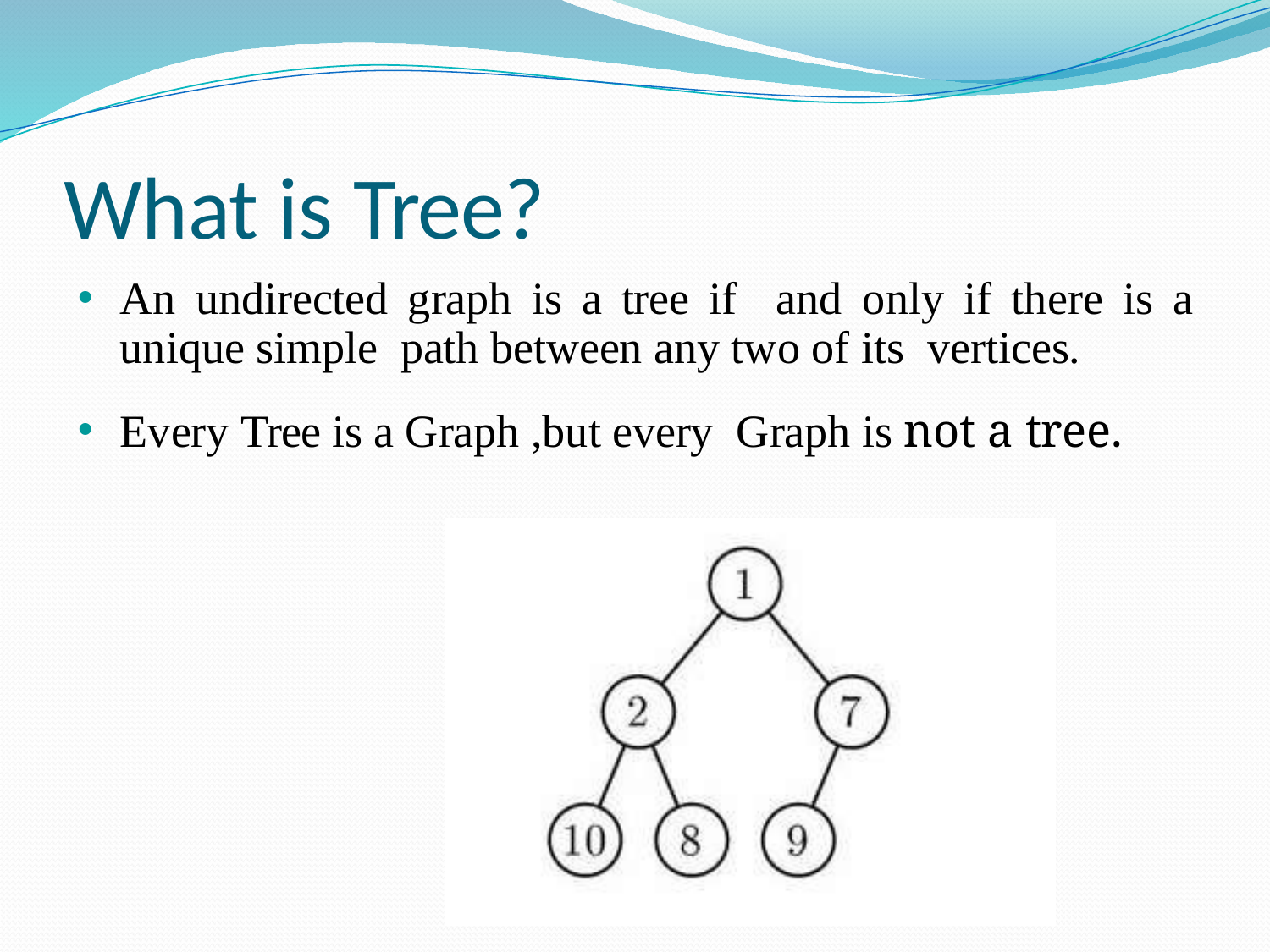

# What is Tree?
An undirected graph is a tree if  and only if there is a unique simple  path between any two of its  vertices.
Every Tree is a Graph ,but every  Graph is not a tree.